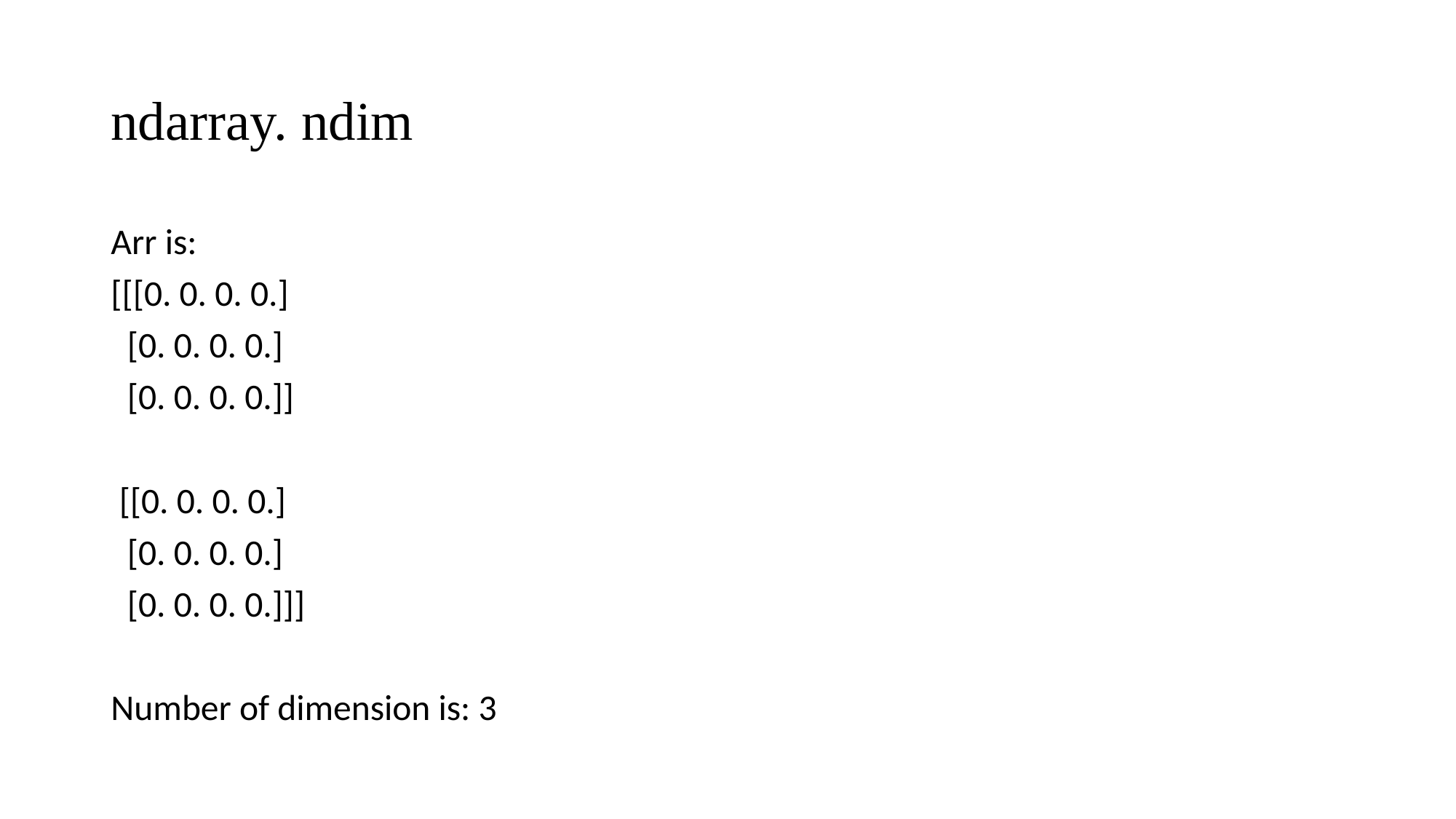

# ndarray. ndim
Arr is:
[[[0. 0. 0. 0.]
  [0. 0. 0. 0.]
  [0. 0. 0. 0.]]

 [[0. 0. 0. 0.]
  [0. 0. 0. 0.]
  [0. 0. 0. 0.]]]

Number of dimension is: 3